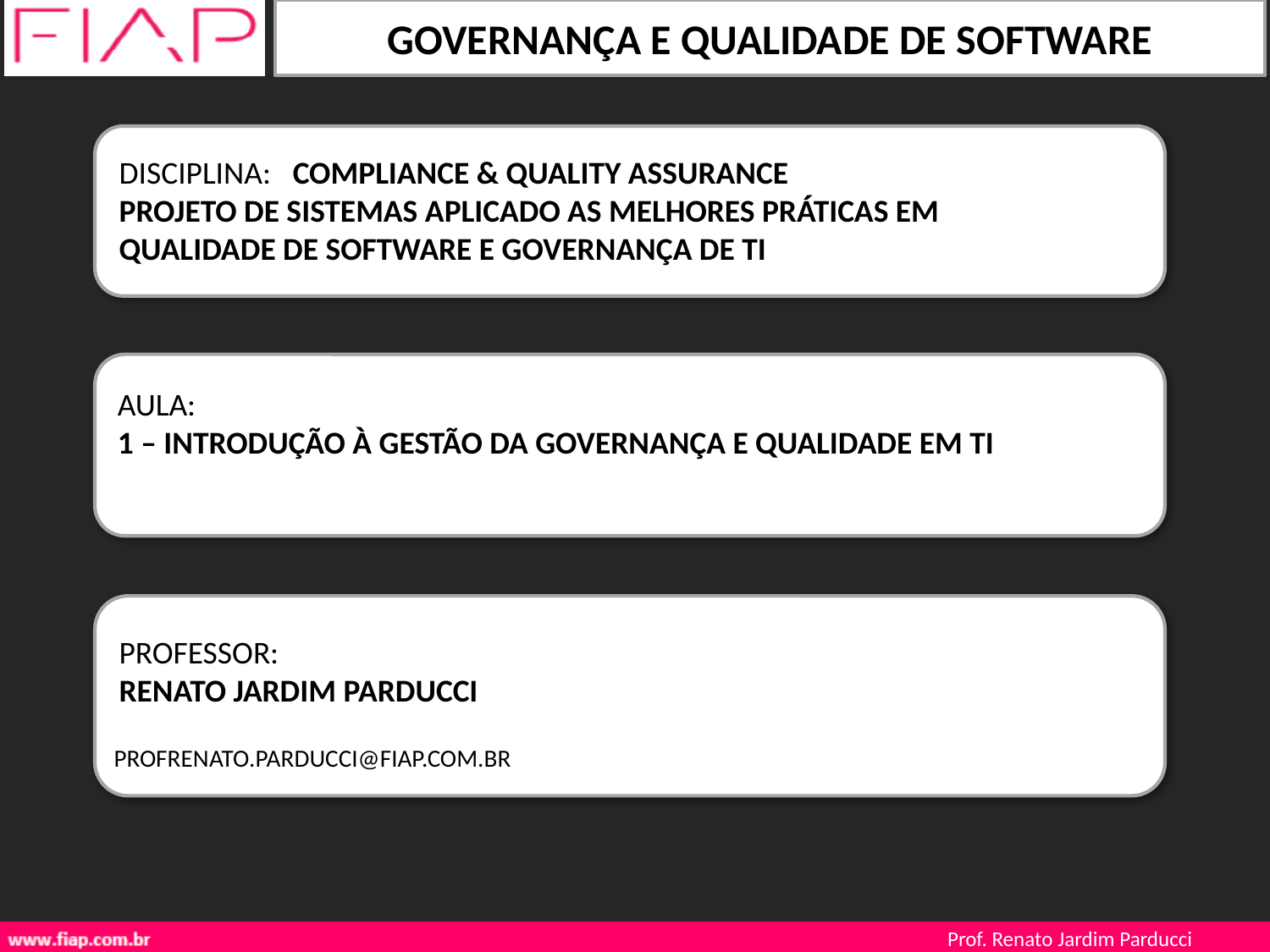

DISCIPLINA:   COMPLIANCE & QUALITY ASSURANCE
PROJETO DE SISTEMAS APLICADO AS MELHORES PRÁTICAS EM
QUALIDADE DE SOFTWARE E GOVERNANÇA DE TI

AULA:
1 – INTRODUÇÃO À GESTÃO DA GOVERNANÇA E QUALIDADE EM TI

PROFESSOR:
RENATO JARDIM PARDUCCI
PROFRENATO.PARDUCCI@FIAP.COM.BR